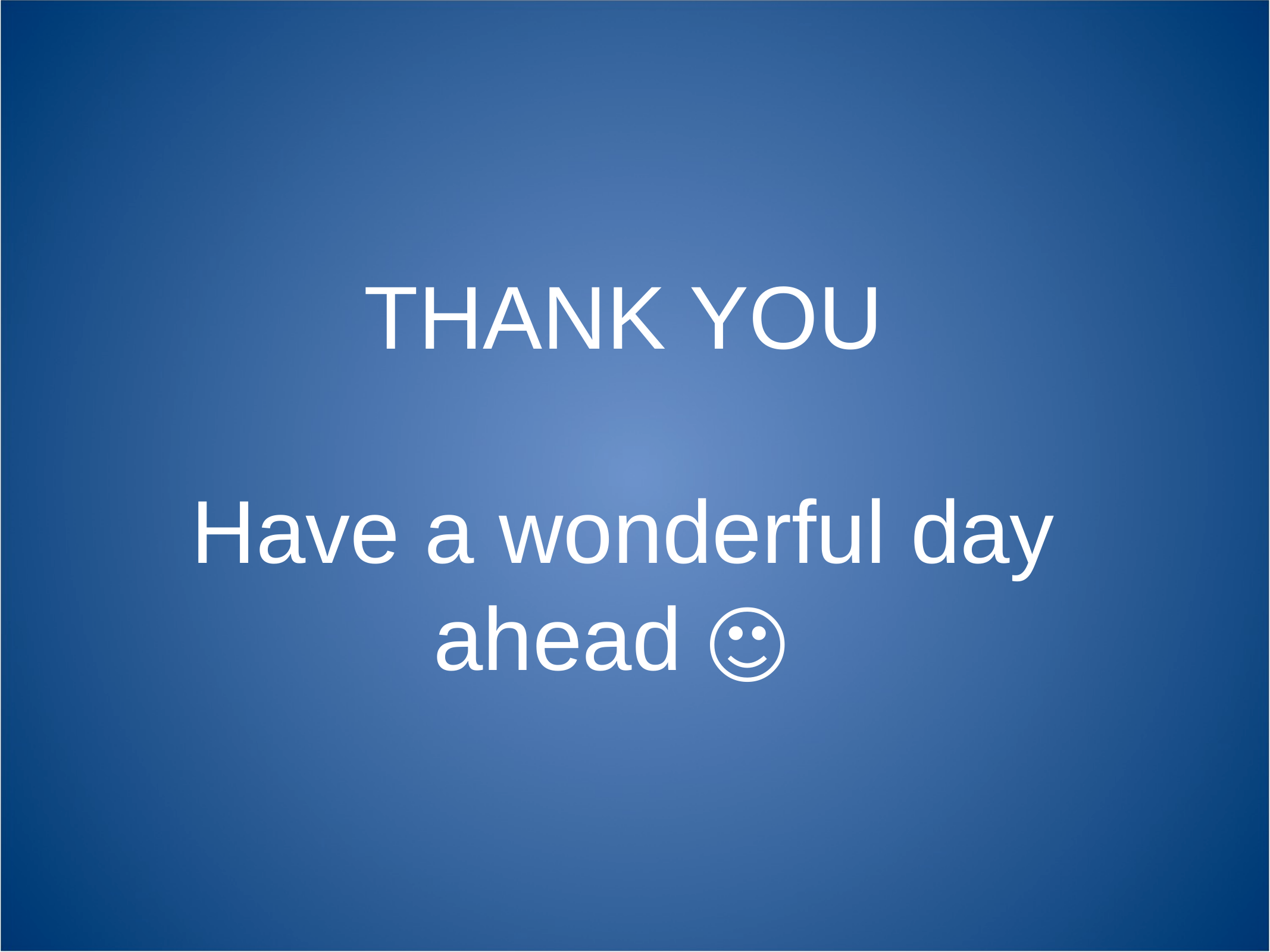

THANK YOU

Have a wonderful day ahead 🙂
20